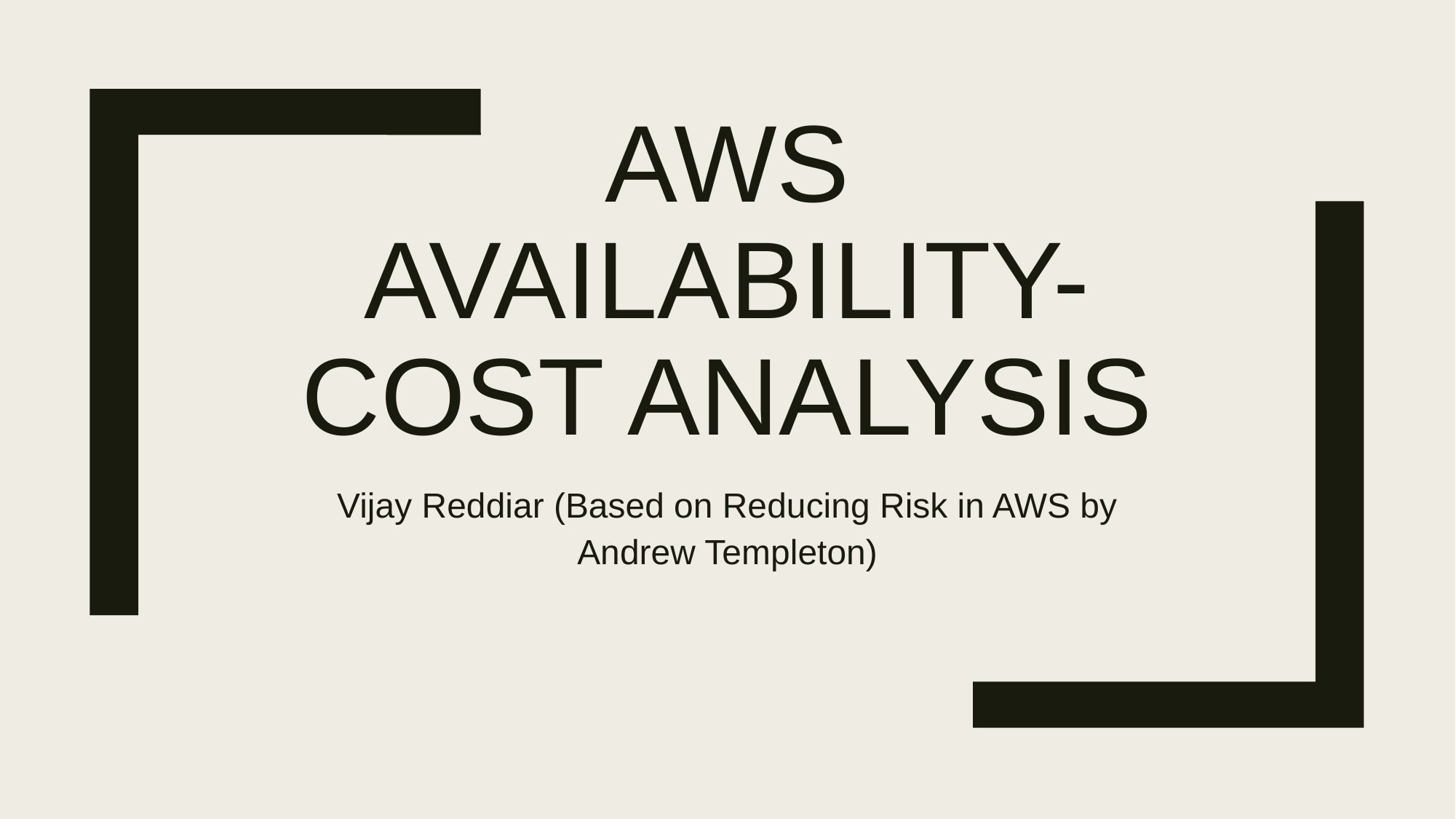

# AWS Availability-Cost Analysis
Vijay Reddiar (Based on Reducing Risk in AWS by Andrew Templeton)